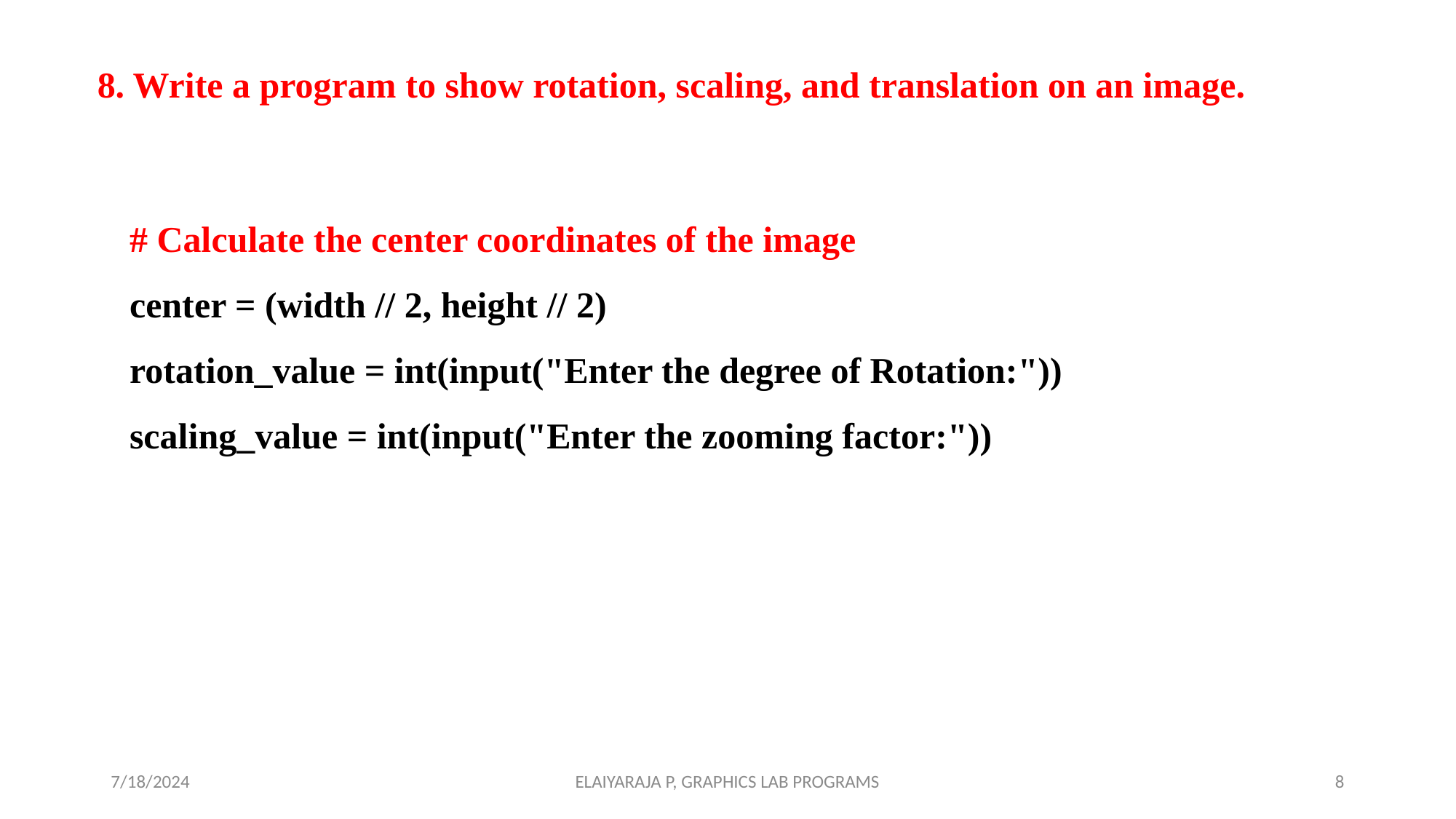

8. Write a program to show rotation, scaling, and translation on an image.
# Calculate the center coordinates of the image
center = (width // 2, height // 2)
rotation_value = int(input("Enter the degree of Rotation:"))
scaling_value = int(input("Enter the zooming factor:"))

7/18/2024
ELAIYARAJA P, GRAPHICS LAB PROGRAMS
8